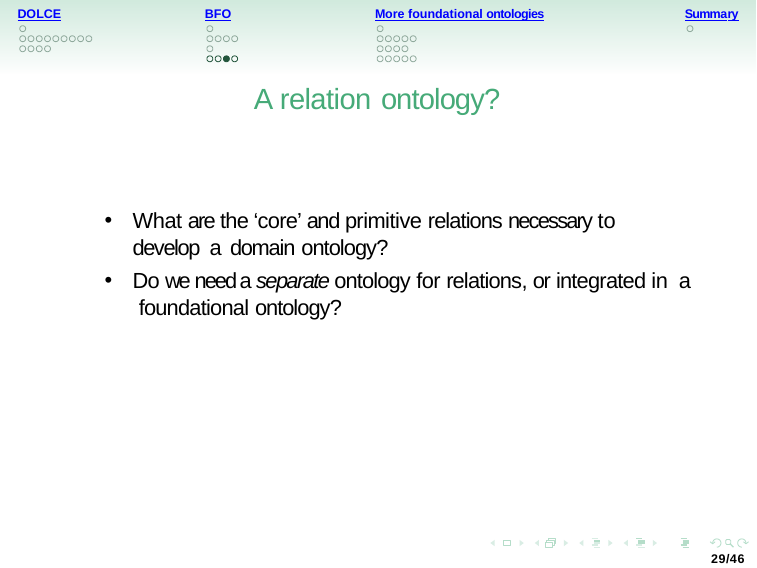

More foundational ontologies
Summary
DOLCE
BFO

A relation ontology?
What are the ‘core’ and primitive relations necessary to  develop  a  domain ontology?
Do we need a separate ontology for relations, or integrated in  a  foundational ontology?

29/46